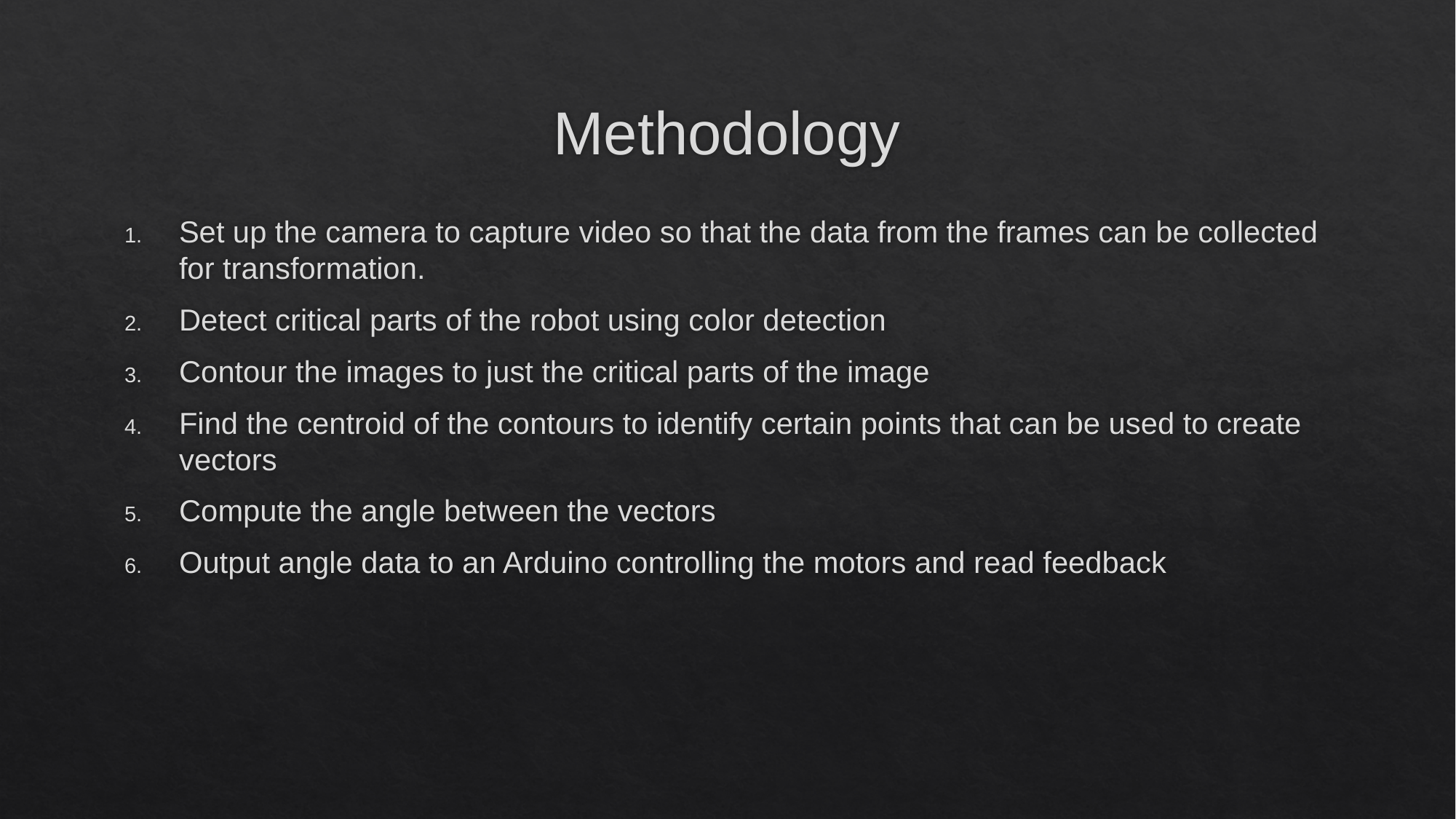

# Methodology
Set up the camera to capture video so that the data from the frames can be collected for transformation.
Detect critical parts of the robot using color detection
Contour the images to just the critical parts of the image
Find the centroid of the contours to identify certain points that can be used to create vectors
Compute the angle between the vectors
Output angle data to an Arduino controlling the motors and read feedback